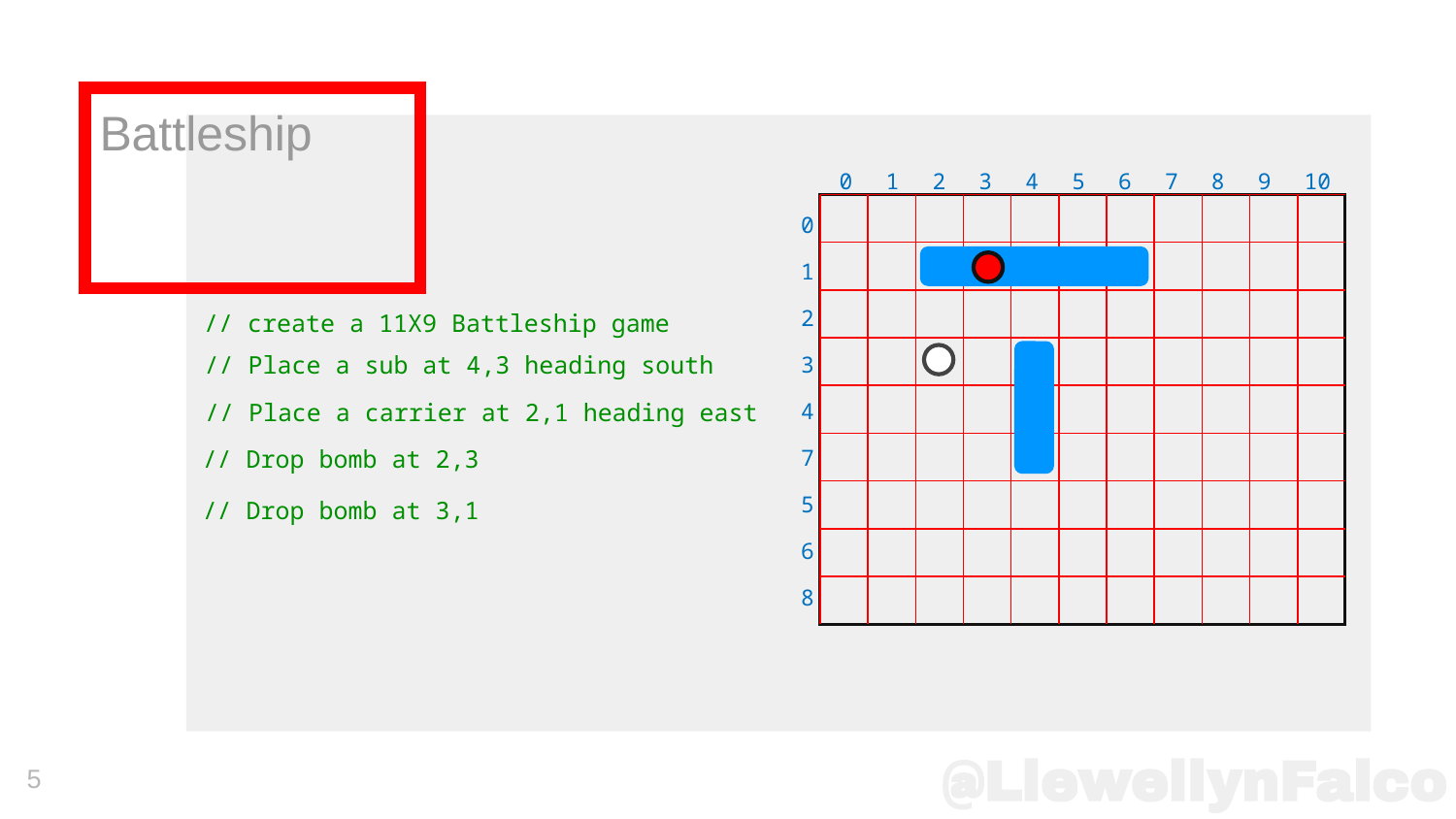

# Battleship

0
1
2
3
4
5
6
7
8
9
10

0
1
2
3
4
7
5
6
8

// create a 11X9 Battleship game
// Place a sub at 4,3 heading south

// Place a carrier at 2,1 heading east
// Drop bomb at 2,3
// Drop bomb at 3,1
5